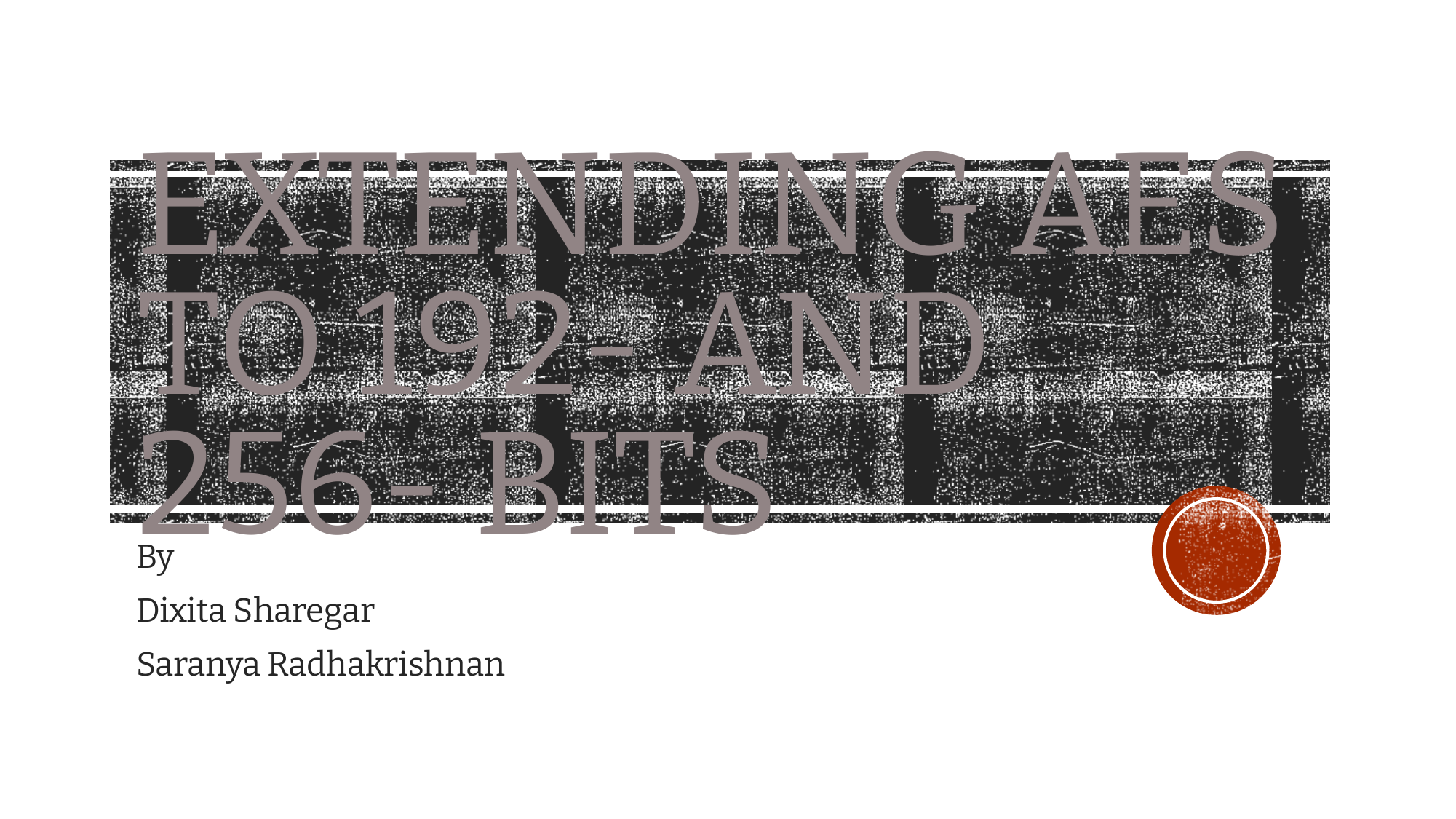

# Extending AES to 192- and 256- bits
By
Dixita Sharegar
Saranya Radhakrishnan